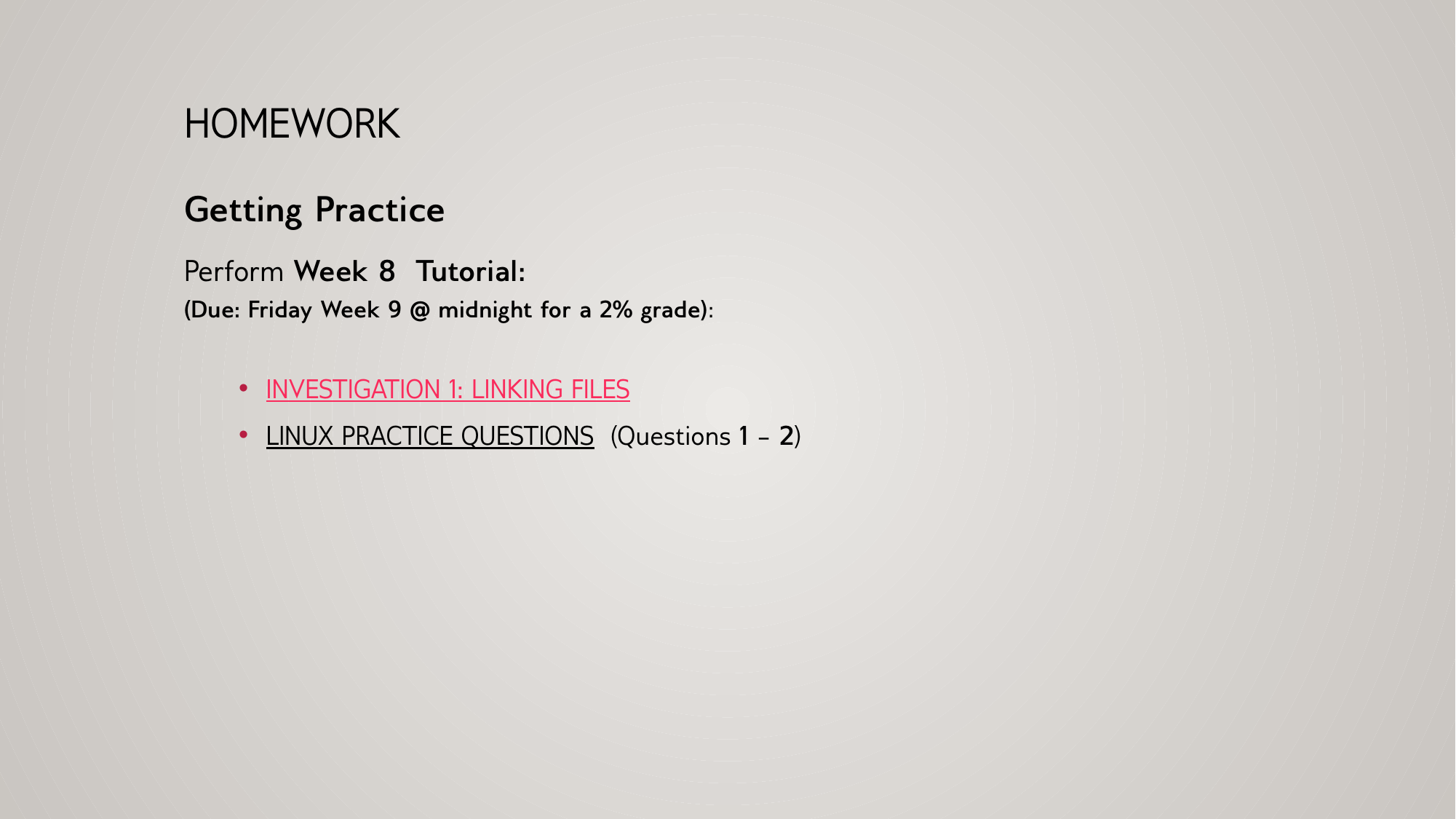

# HOMEWORK
Getting Practice
Perform Week 8  Tutorial:
(Due: Friday Week 9 @ midnight for a 2% grade):
INVESTIGATION 1: LINKING FILES
LINUX PRACTICE QUESTIONS  (Questions 1 – 2)